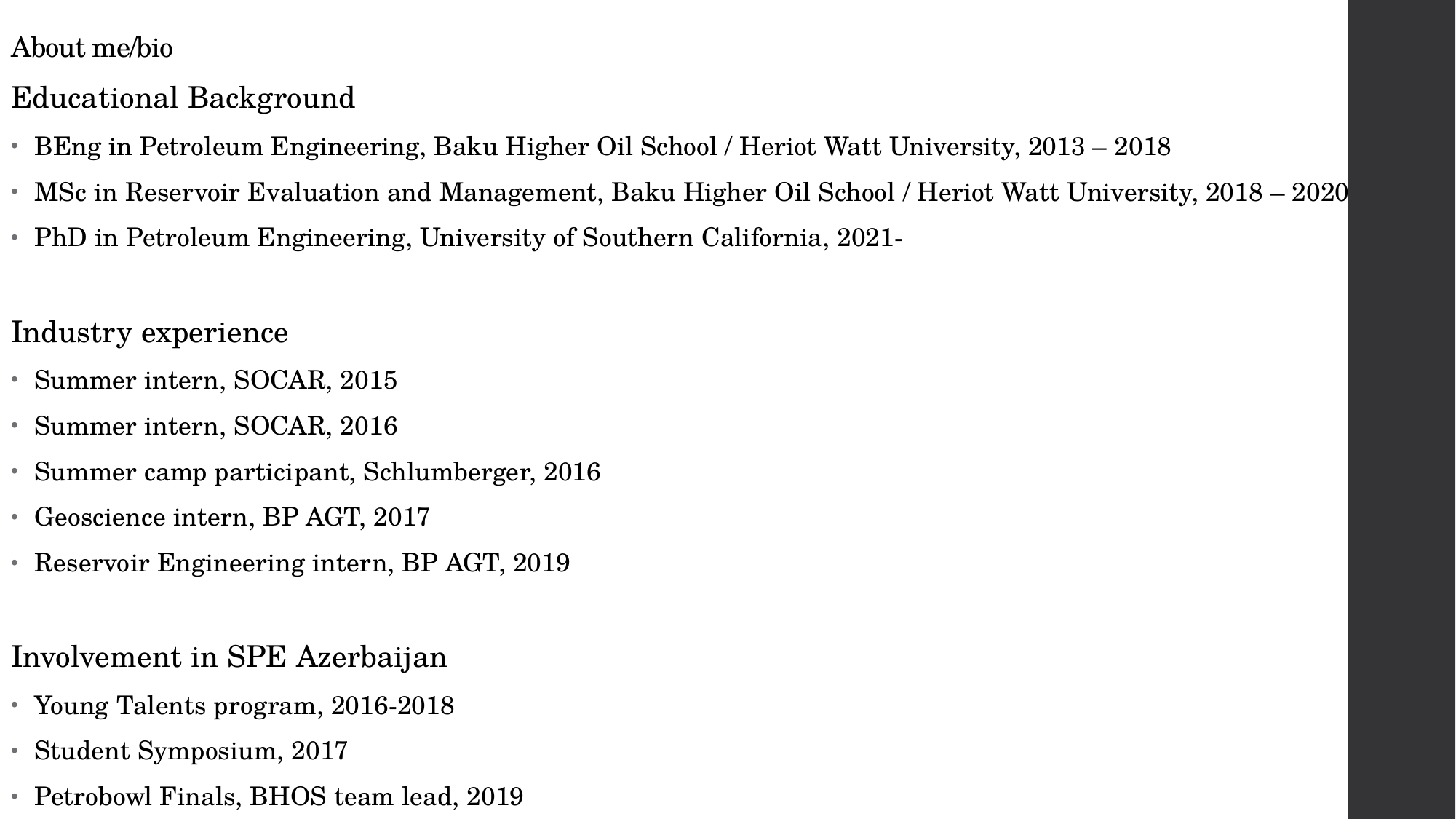

# About me/bio
Educational Background
BEng in Petroleum Engineering, Baku Higher Oil School / Heriot Watt University, 2013 – 2018
MSc in Reservoir Evaluation and Management, Baku Higher Oil School / Heriot Watt University, 2018 – 2020
PhD in Petroleum Engineering, University of Southern California, 2021-

Industry experience
Summer intern, SOCAR, 2015
Summer intern, SOCAR, 2016
Summer camp participant, Schlumberger, 2016
Geoscience intern, BP AGT, 2017
Reservoir Engineering intern, BP AGT, 2019

Involvement in SPE Azerbaijan
Young Talents program, 2016-2018
Student Symposium, 2017
Petrobowl Finals, BHOS team lead, 2019